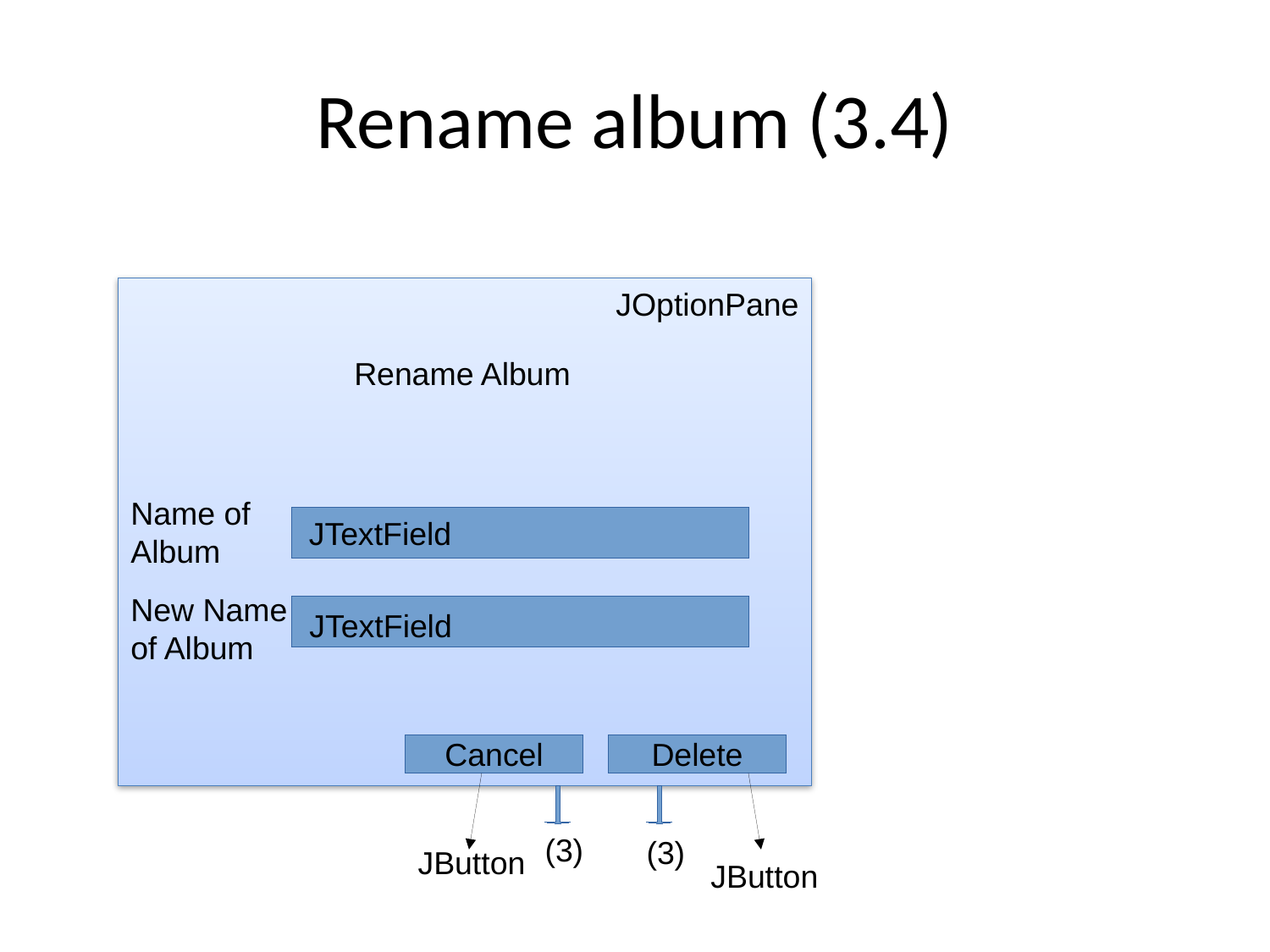

Rename album (3.4)

JOptionPane

Rename Album
Name of Album

JTextField
New Name of Album

JTextField
Cancel
Delete

(3)
(3)
JButton
JButton